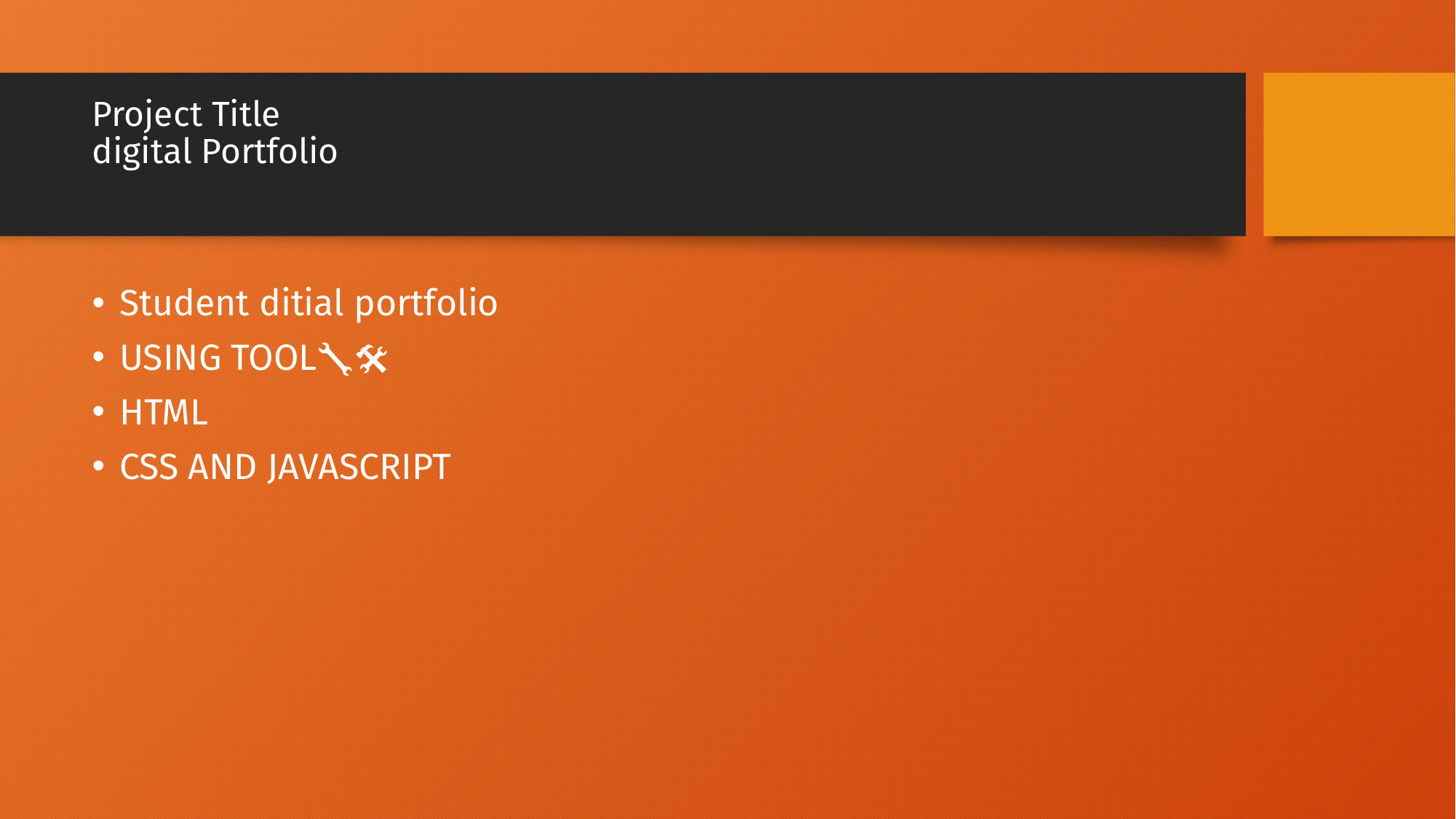

# Project Title digital Portfolio
Student ditial portfolio
USING TOOL🔧🛠️
HTML
CSS AND JAVASCRIPT